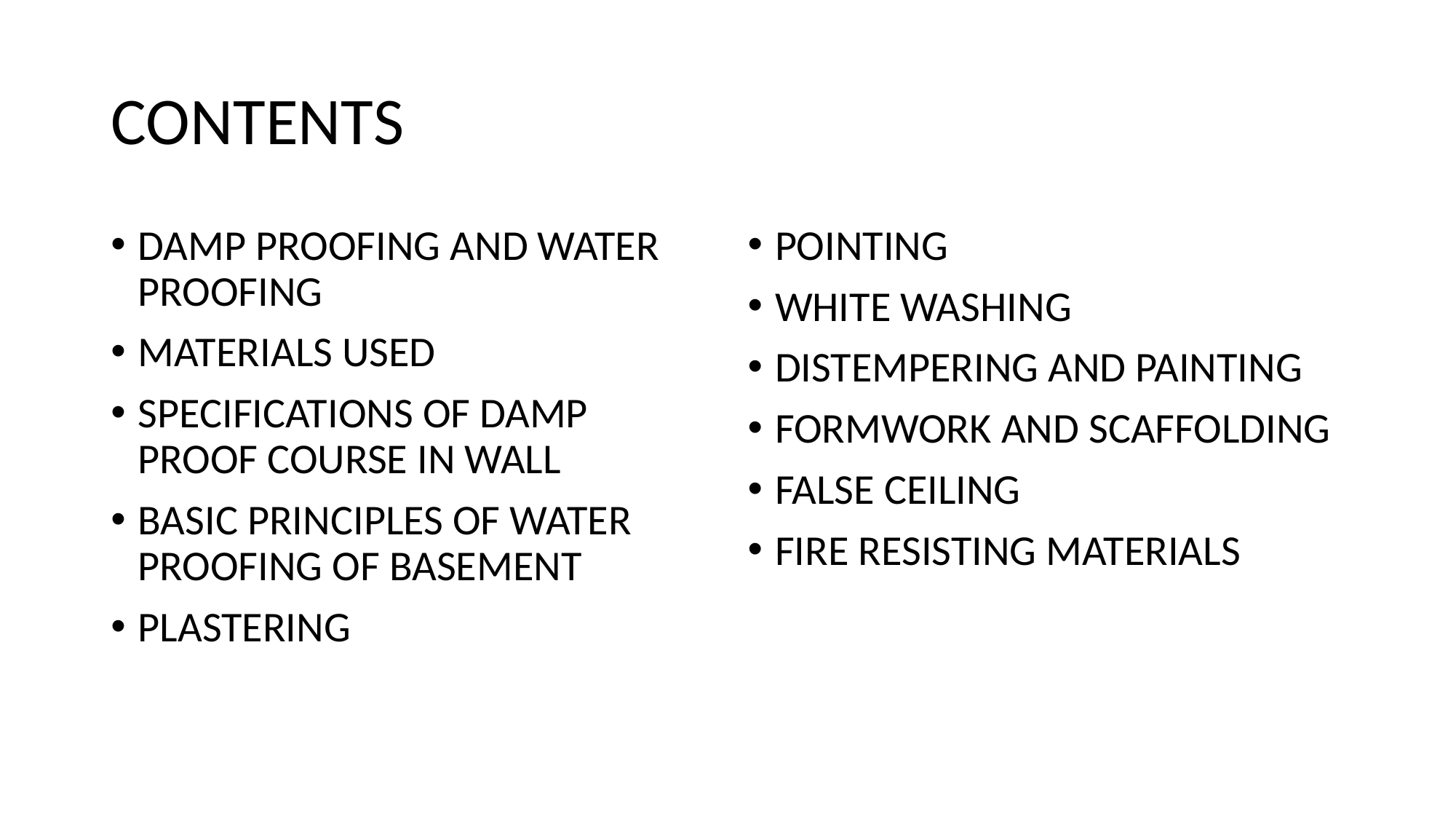

# CONTENTS
DAMP PROOFING AND WATER PROOFING
MATERIALS USED
SPECIFICATIONS OF DAMP PROOF COURSE IN WALL
BASIC PRINCIPLES OF WATER PROOFING OF BASEMENT
PLASTERING
POINTING
WHITE WASHING
DISTEMPERING AND PAINTING
FORMWORK AND SCAFFOLDING
FALSE CEILING
FIRE RESISTING MATERIALS